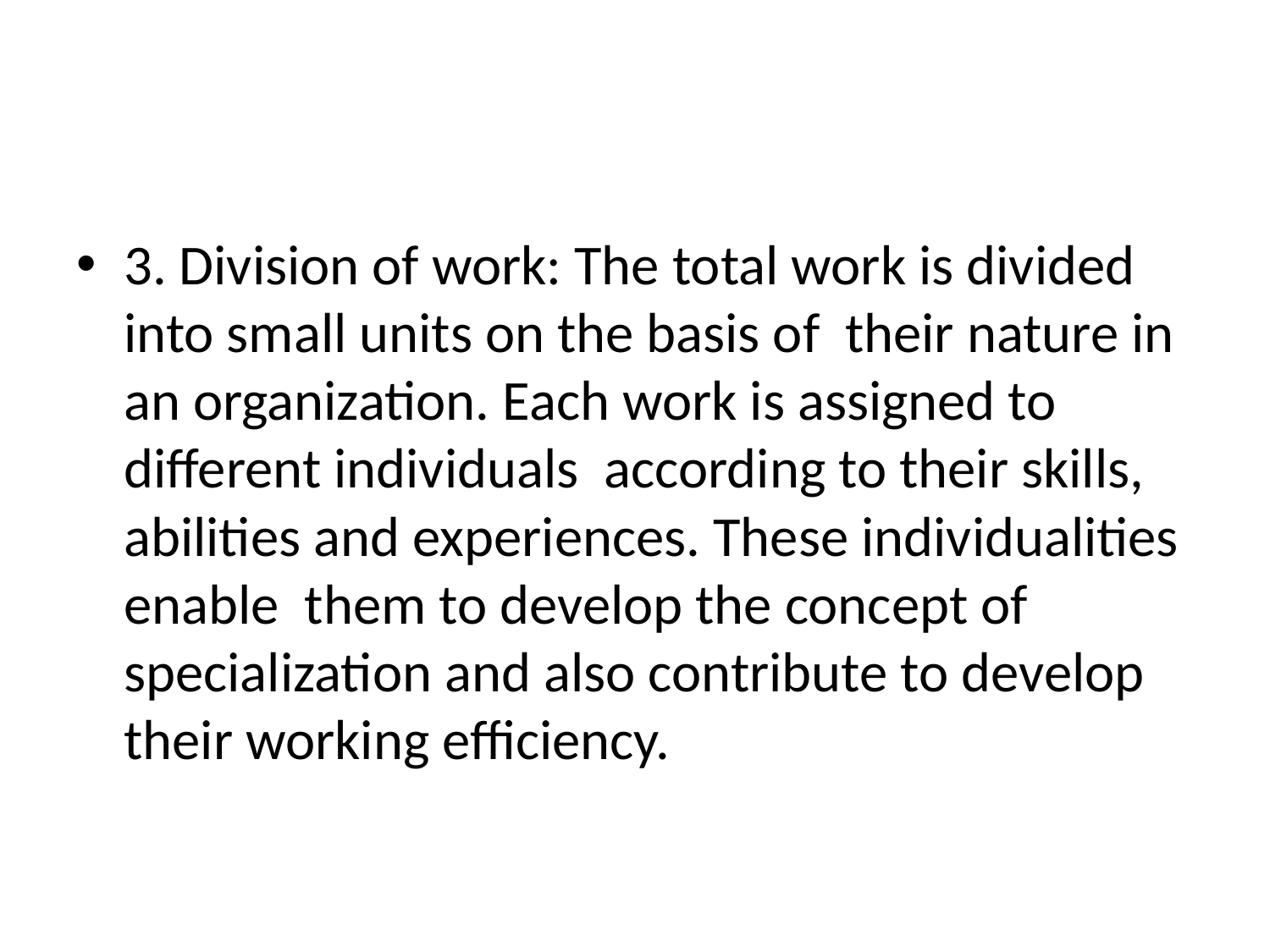

#
3. Division of work: The total work is divided into small units on the basis of  their nature in an organization. Each work is assigned to different individuals  according to their skills, abilities and experiences. These individualities enable  them to develop the concept of specialization and also contribute to develop  their working efficiency.